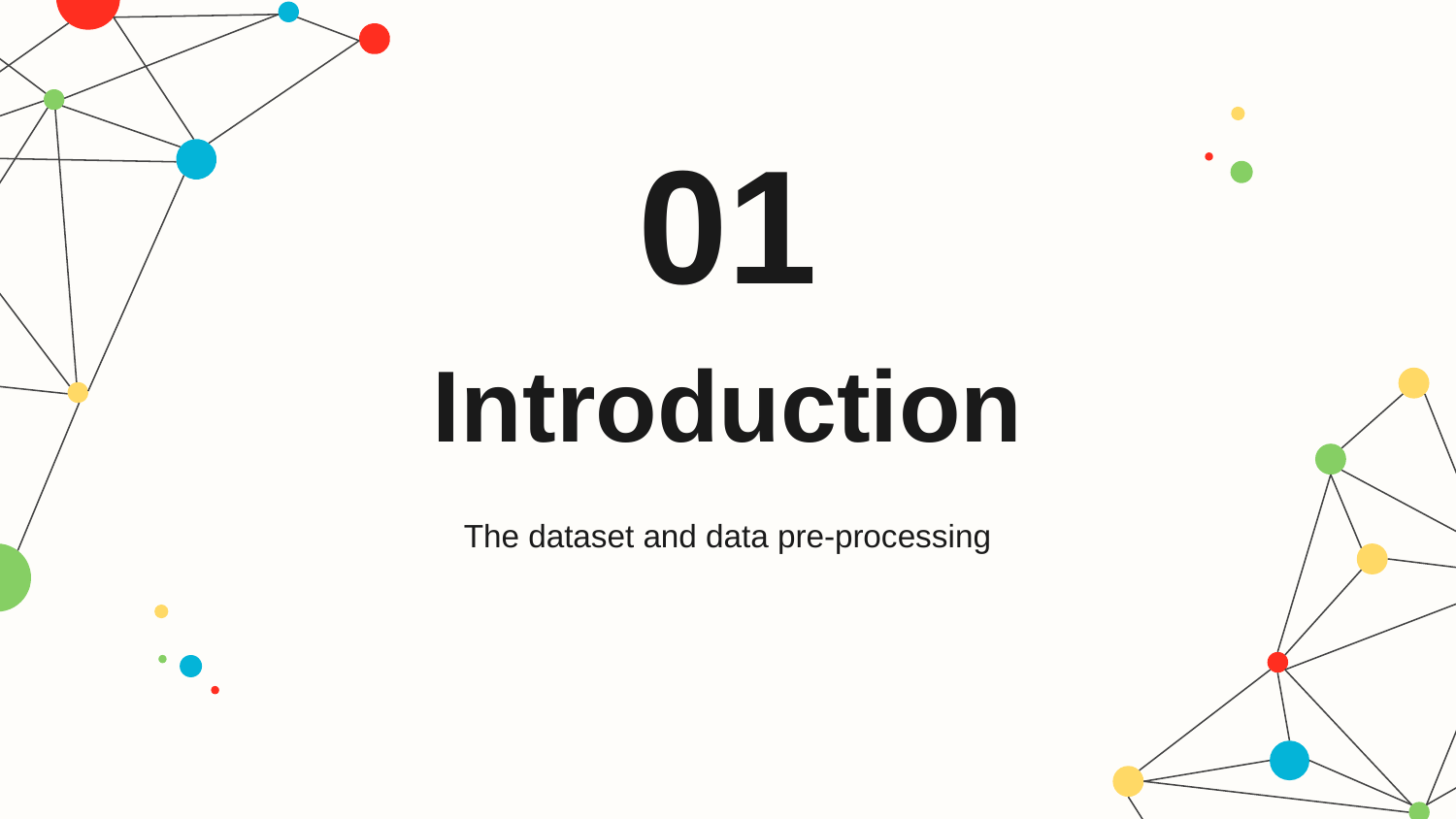

01
# Introduction
The dataset and data pre-processing